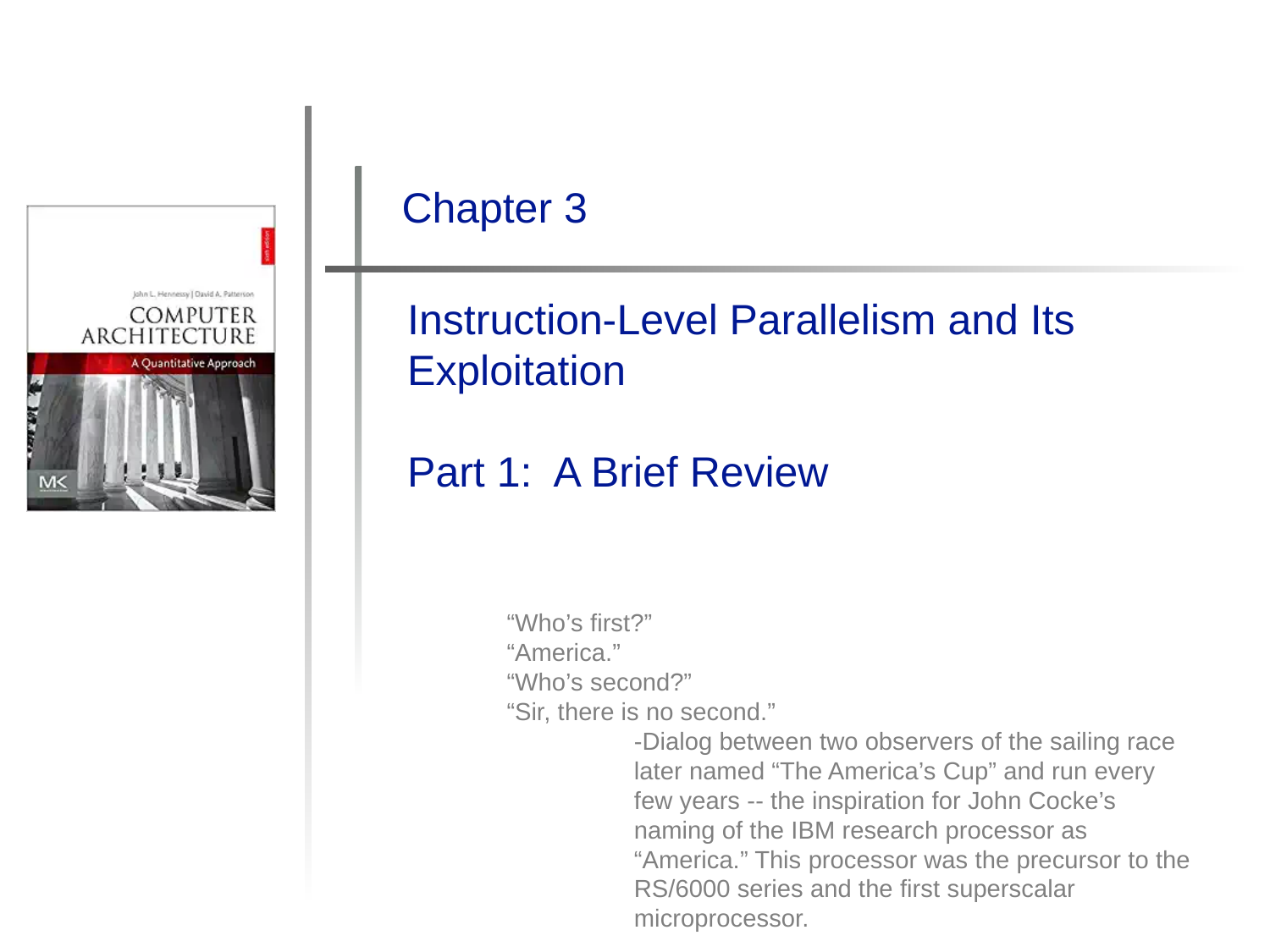

Computer Architecture
A Quantitative Approach, Sixth Edition
Chapter 3
Instruction-Level Parallelism and Its Exploitation

Part 1:  A Brief Review
“Who’s first?”
“America.”
“Who’s second?”
“Sir, there is no second.”
-Dialog between two observers of the sailing race later named “The America’s Cup” and run every few years -- the inspiration for John Cocke’s naming of the IBM research processor as “America.” This processor was the precursor to the RS/6000 series and the first superscalar microprocessor.